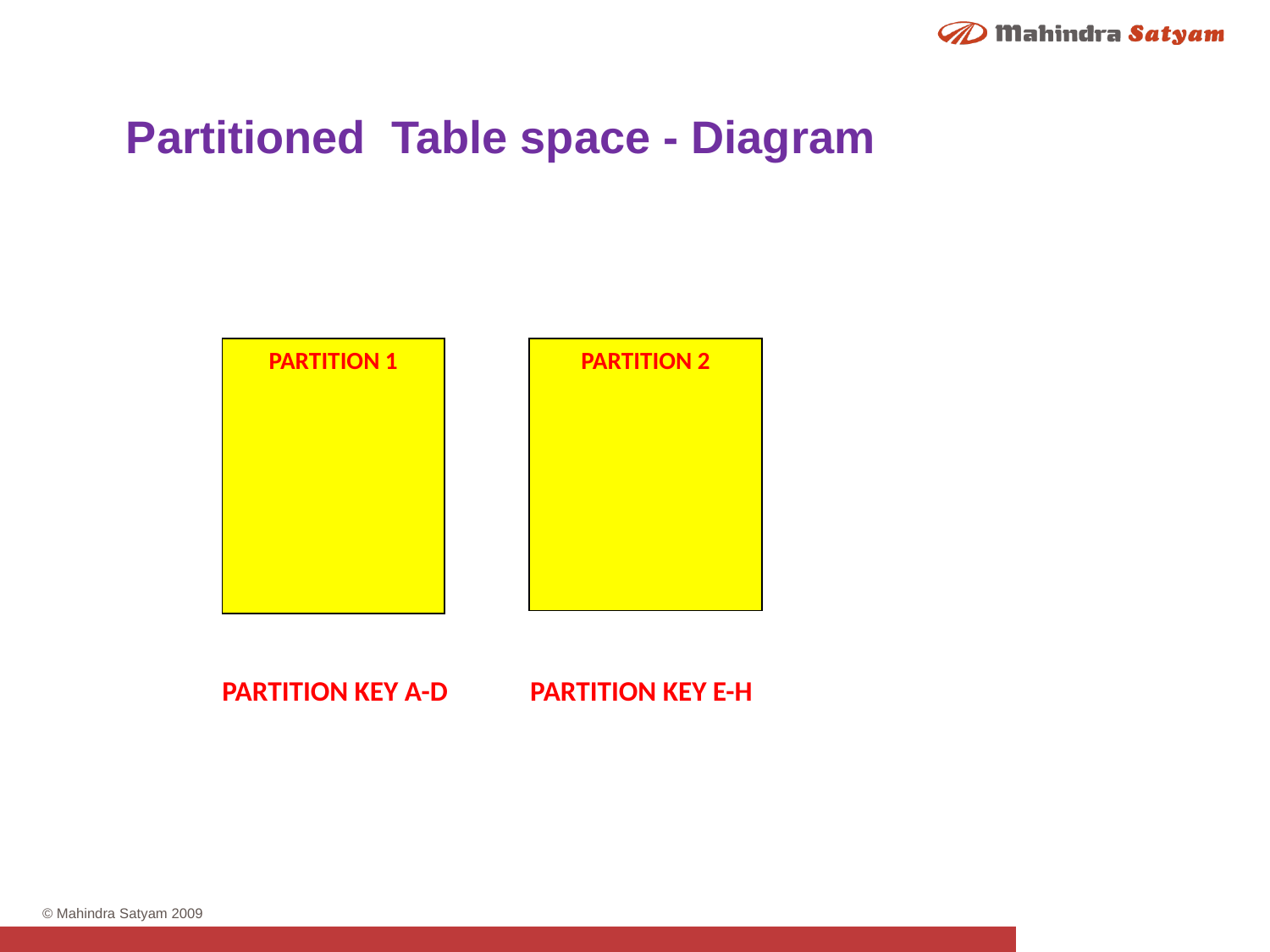

Partitioned  Table space - Diagram
PARTITION 1
PARTITION 2
        PARTITION KEY A-D             PARTITION KEY E-H